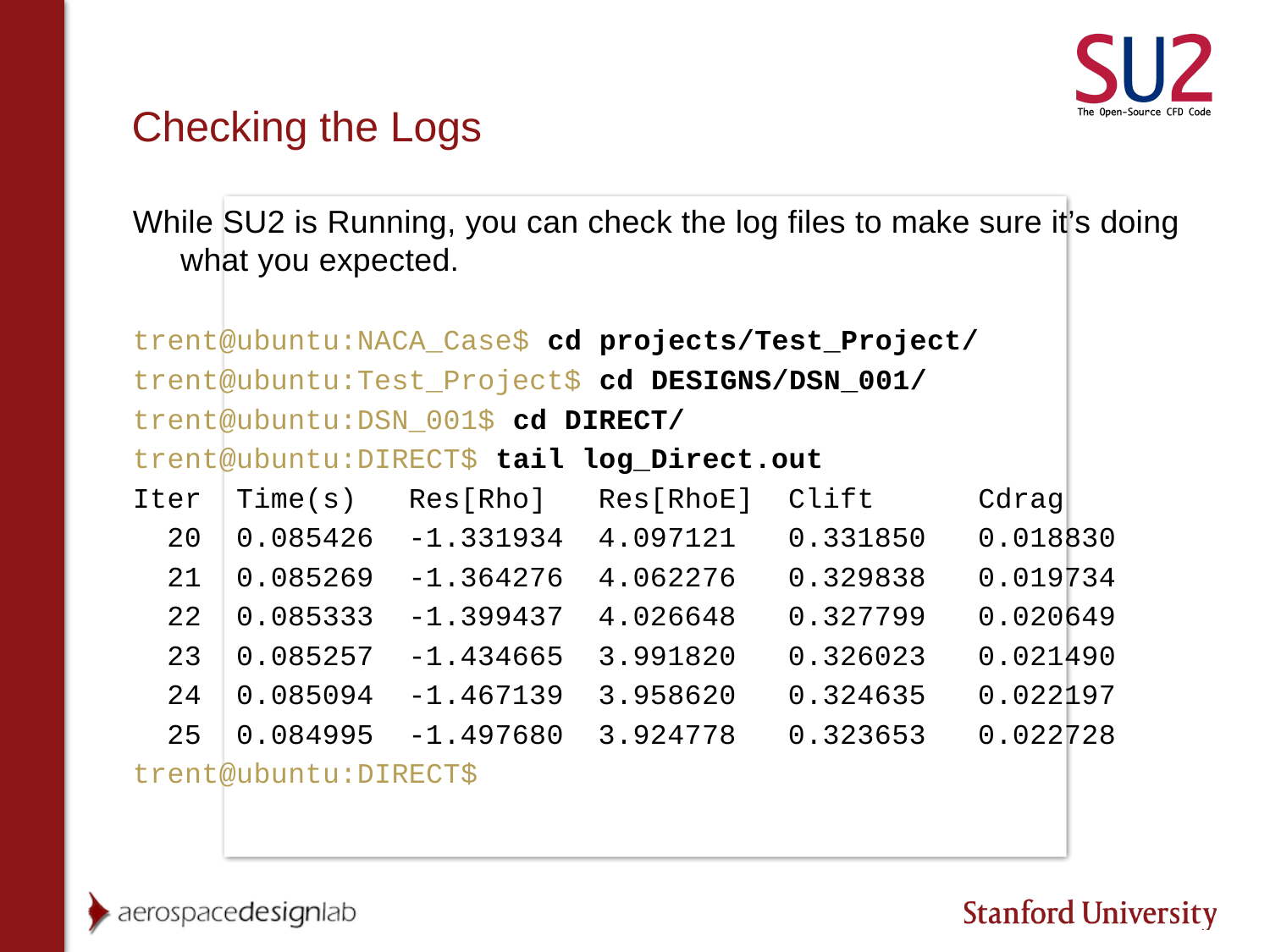

# Checking the Logs
While SU2 is Running, you can check the log files to make sure it’s doing what you expected.

trent@ubuntu:NACA_Case$ cd projects/Test_Project/
trent@ubuntu:Test_Project$ cd DESIGNS/DSN_001/
trent@ubuntu:DSN_001$ cd DIRECT/
trent@ubuntu:DIRECT$ tail log_Direct.out
Iter  Time(s)   Res[Rho]   Res[RhoE]  Clift      Cdrag
  20  0.085426  -1.331934  4.097121   0.331850   0.018830
  21  0.085269  -1.364276  4.062276   0.329838   0.019734
  22  0.085333  -1.399437  4.026648   0.327799   0.020649
  23  0.085257  -1.434665  3.991820   0.326023   0.021490
  24  0.085094  -1.467139  3.958620   0.324635   0.022197
  25  0.084995  -1.497680  3.924778   0.323653   0.022728
trent@ubuntu:DIRECT$